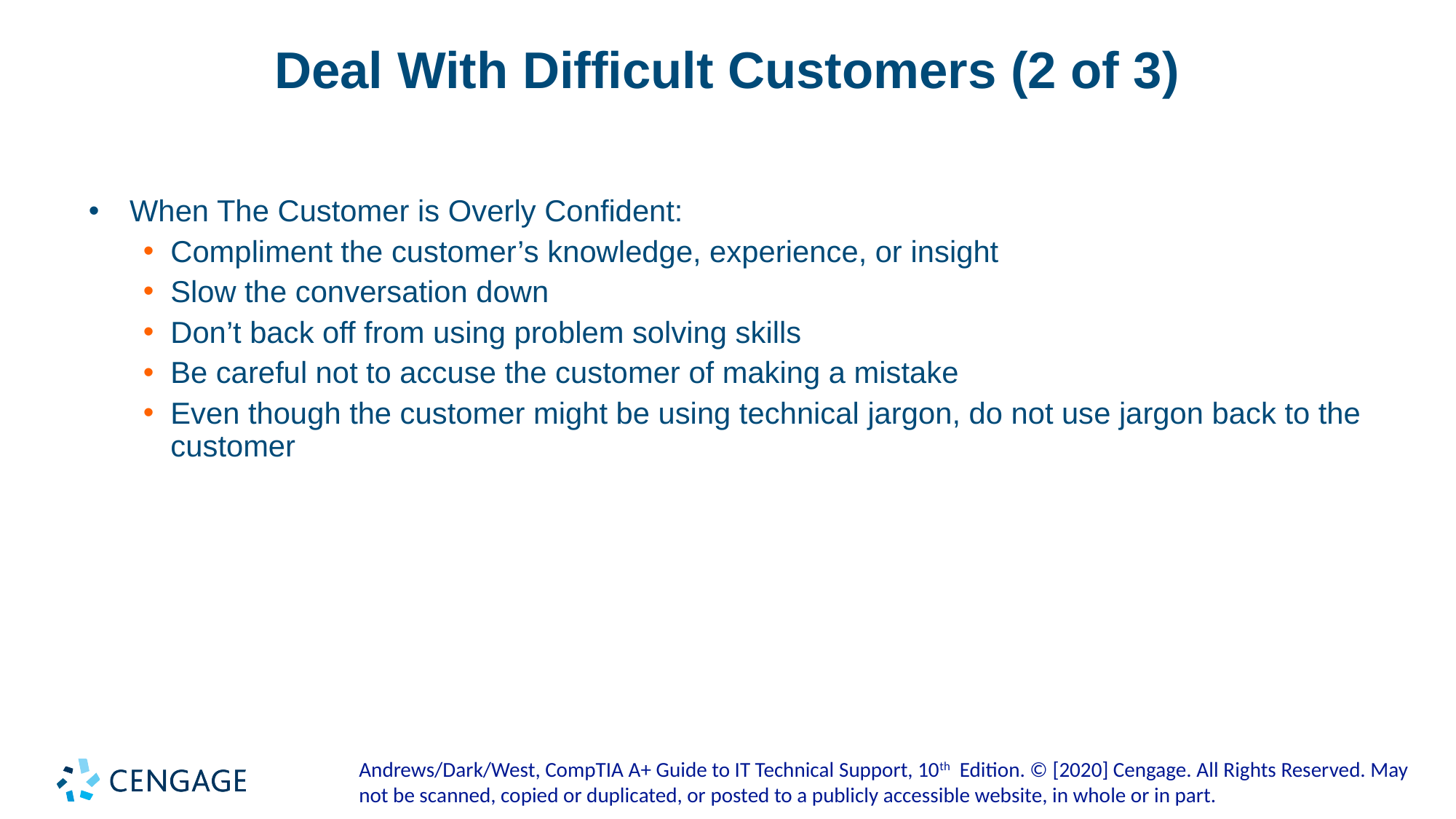

# Deal With Difficult Customers (2 of 3)
When The Customer is Overly Confident:
Compliment the customer’s knowledge, experience, or insight
Slow the conversation down
Don’t back off from using problem solving skills
Be careful not to accuse the customer of making a mistake
Even though the customer might be using technical jargon, do not use jargon back to the customer